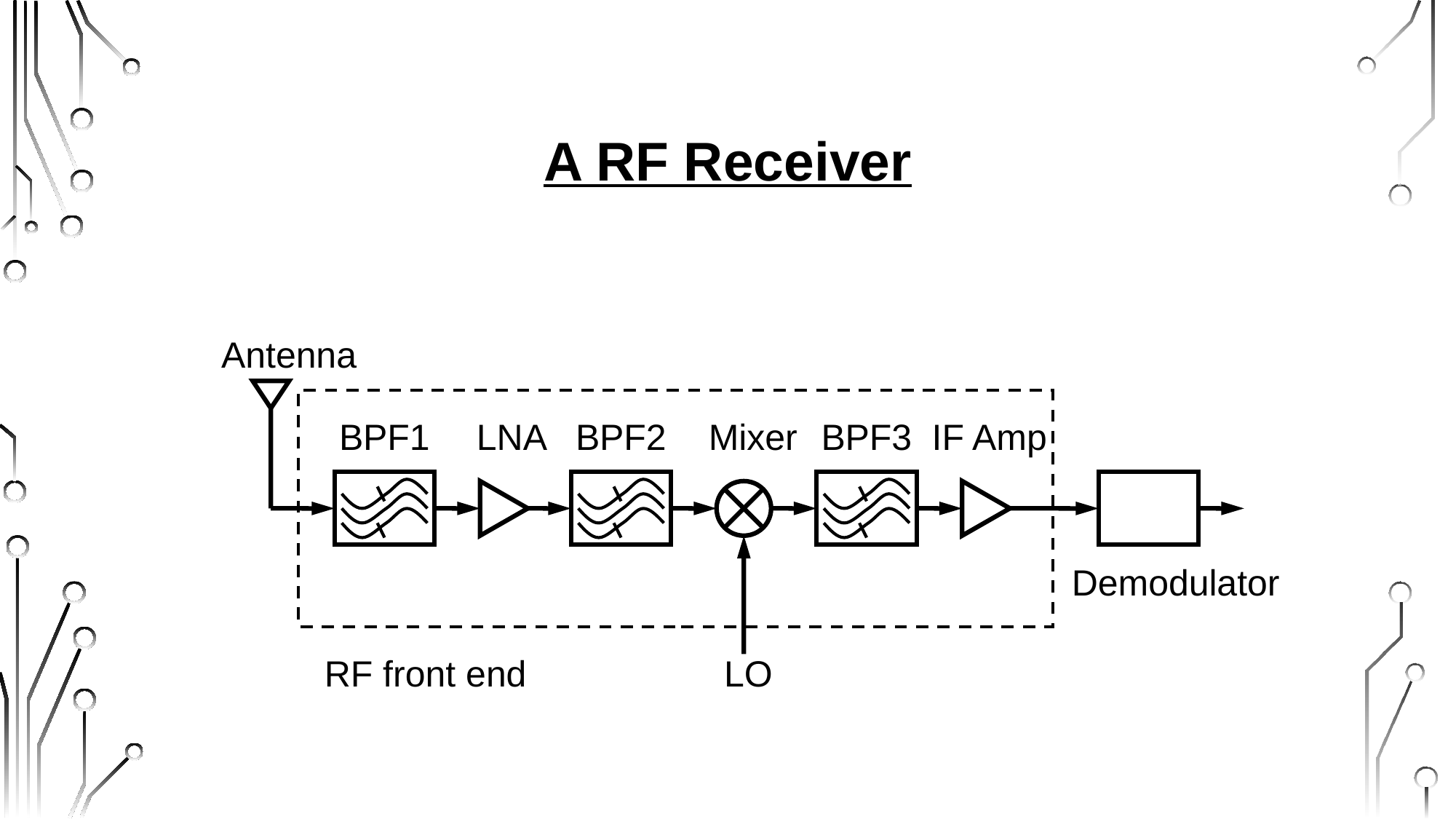

# A RF Receiver
Antenna

BPF1
LNA
BPF2
Mixer
BPF3
IF Amp

Demodulator

RF front end
LO